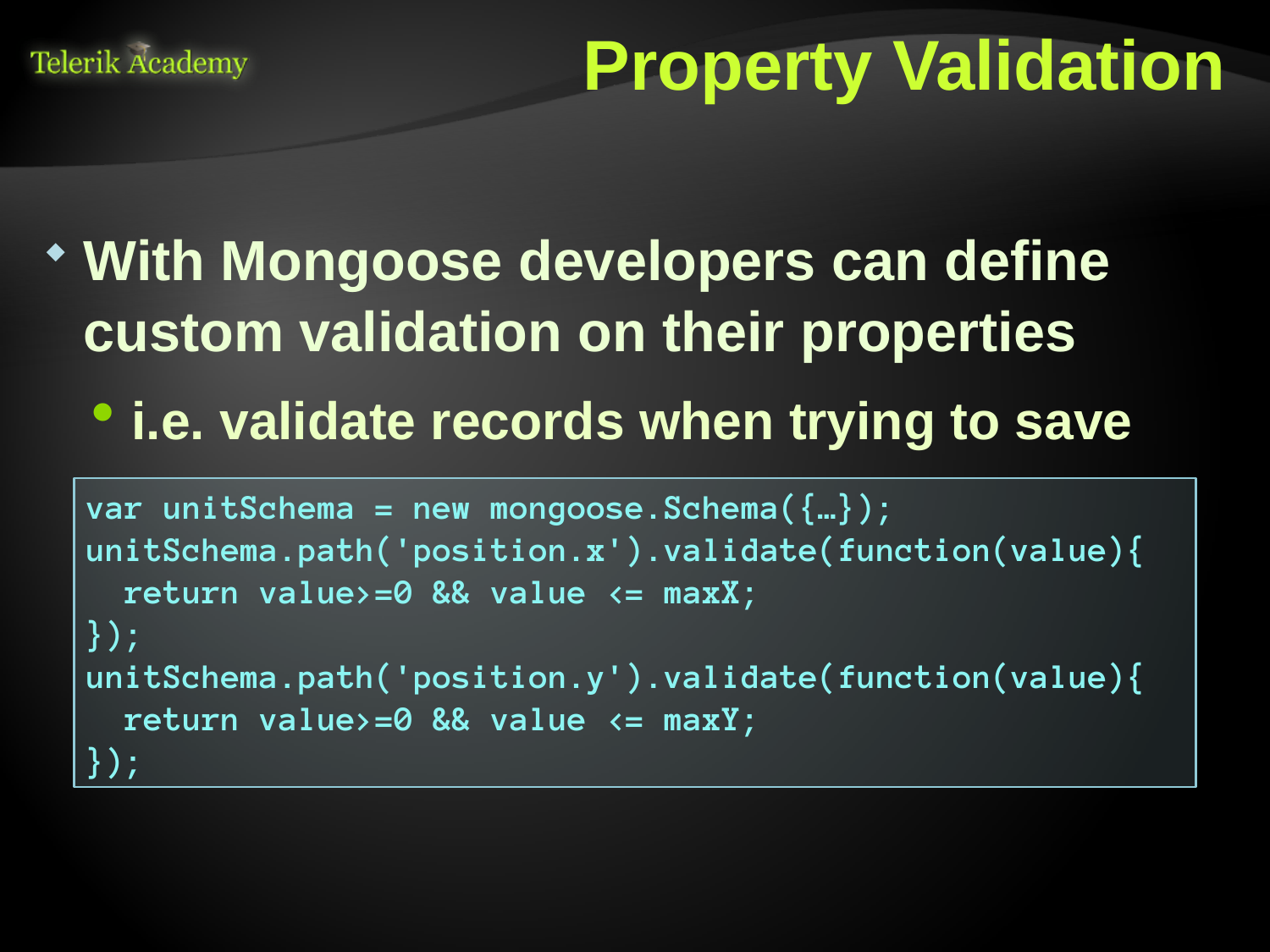

# Property Validation
With Mongoose developers can define custom validation on their properties
i.e. validate records when trying to save
var unitSchema = new mongoose.Schema({…});
unitSchema.path('position.x').validate(function(value){
  return value>=0 && value <= maxX;
});
unitSchema.path('position.y').validate(function(value){
  return value>=0 && value <= maxY;
});